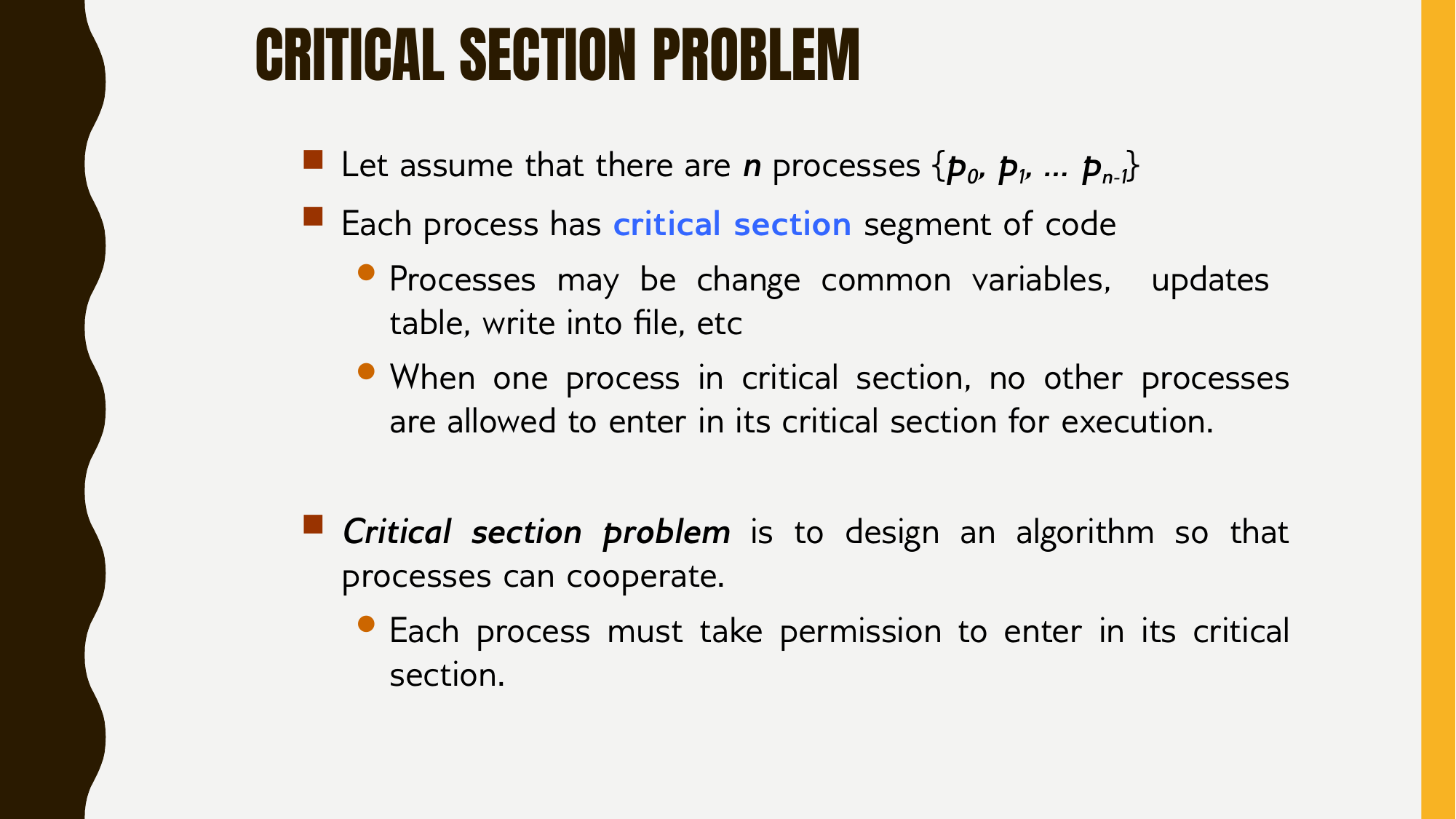

# Critical Section Problem
Let assume that there are n processes {p0, p1, … pn-1}
Each process has critical section segment of code
Processes may be change common variables,  updates  table, write into file, etc
When one process in critical section, no other processes are allowed to enter in its critical section for execution.

Critical section problem is to design an algorithm so that processes can cooperate.
Each process must take permission to enter in its critical section.